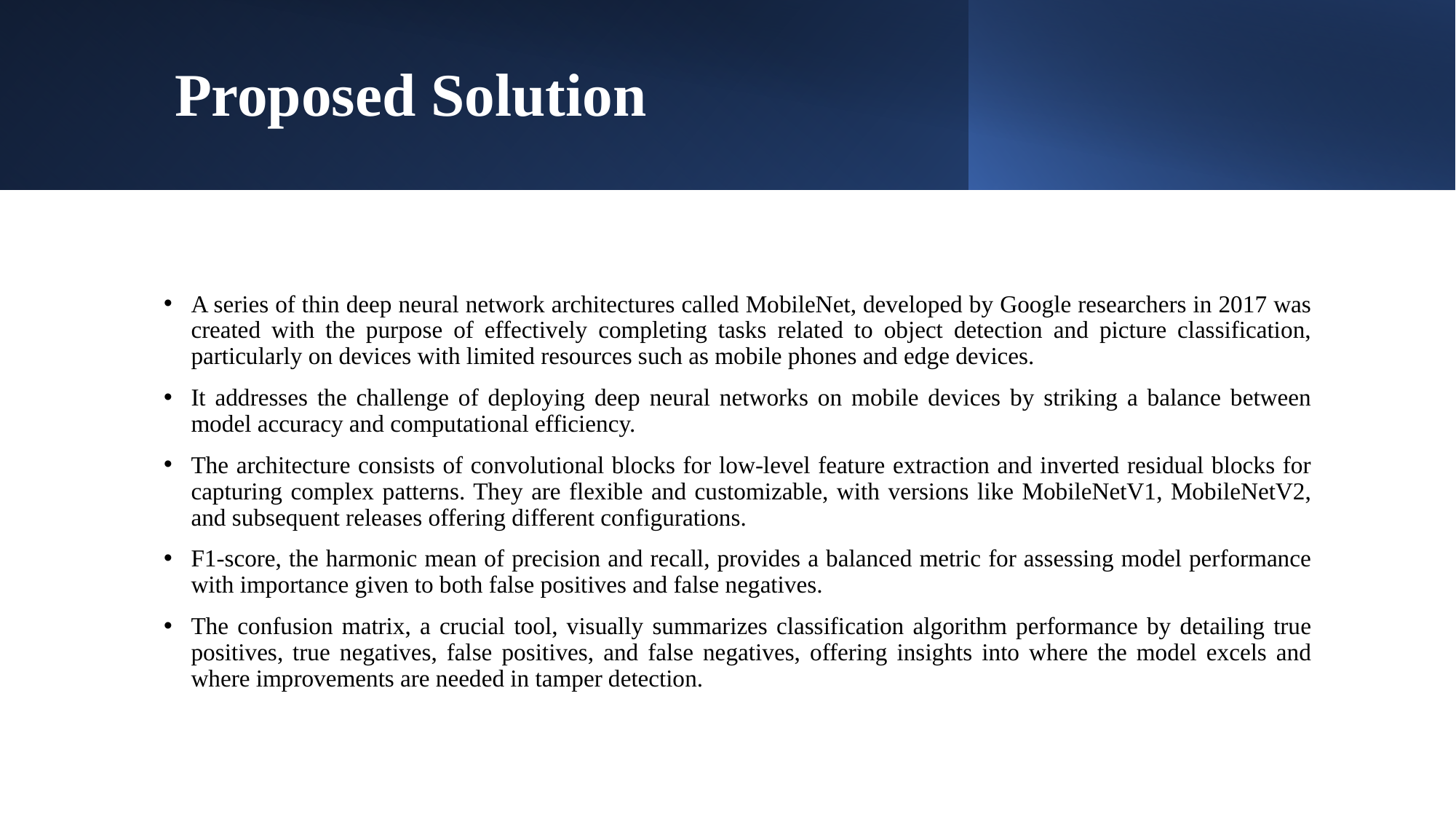

# Proposed Solution

A series of thin deep neural network architectures called MobileNet, developed by Google researchers in 2017 was created with the purpose of effectively completing tasks related to object detection and picture classification, particularly on devices with limited resources such as mobile phones and edge devices.
It addresses the challenge of deploying deep neural networks on mobile devices by striking a balance between model accuracy and computational efficiency.
The architecture consists of convolutional blocks for low-level feature extraction and inverted residual blocks for capturing complex patterns. They are flexible and customizable, with versions like MobileNetV1, MobileNetV2, and subsequent releases offering different configurations.
F1-score, the harmonic mean of precision and recall, provides a balanced metric for assessing model performance with importance given to both false positives and false negatives.
The confusion matrix, a crucial tool, visually summarizes classification algorithm performance by detailing true positives, true negatives, false positives, and false negatives, offering insights into where the model excels and where improvements are needed in tamper detection.